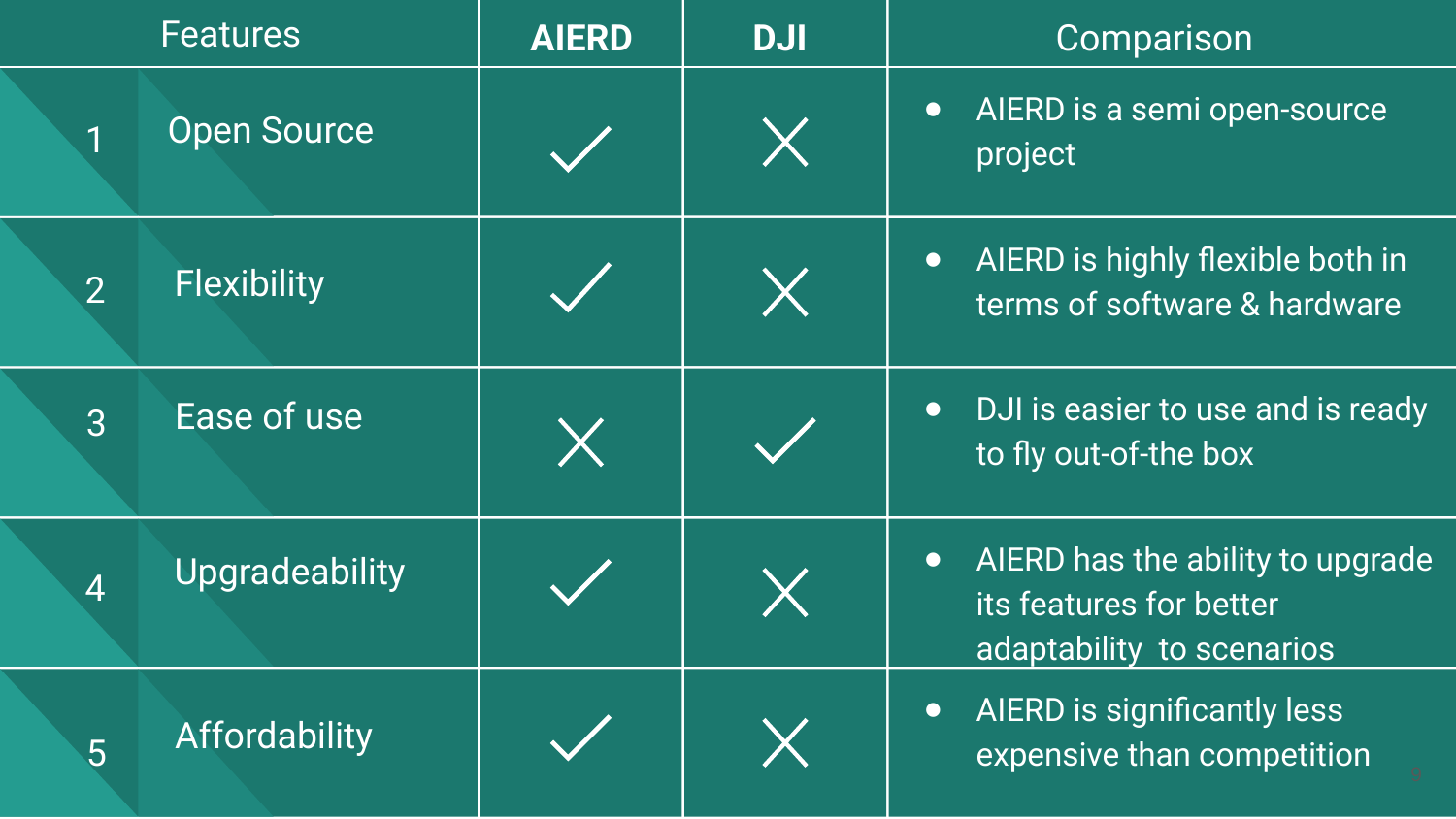

Features
    AIERD
      DJI
                 Comparison

AIERD is a semi open-source project

Open Source
1

Flexibility

AIERD is highly flexible both in terms of software & hardware
2

Ease of use

DJI is easier to use and is ready to fly out-of-the box
3

Upgradeability

AIERD has the ability to upgrade its features for better adaptability  to scenarios

4

AIERD is significantly less expensive than competition

Affordability
5

9